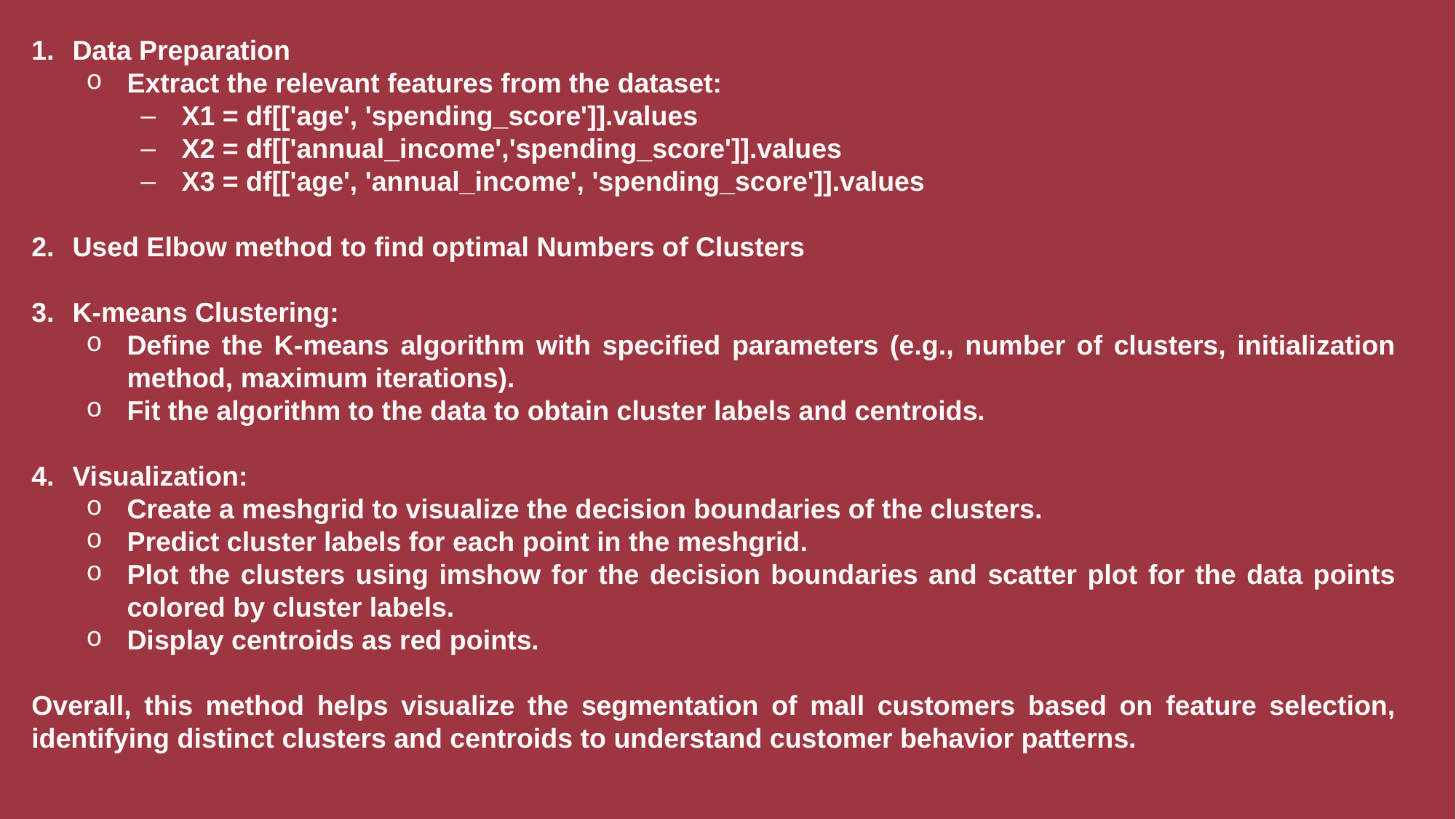

Data Preparation
Extract the relevant features from the dataset:
X1 = df[['age', 'spending_score']].values
X2 = df[['annual_income','spending_score']].values
X3 = df[['age', 'annual_income', 'spending_score']].values

Used Elbow method to find optimal Numbers of Clusters

K-means Clustering:
Define the K-means algorithm with specified parameters (e.g., number of clusters, initialization method, maximum iterations).
Fit the algorithm to the data to obtain cluster labels and centroids.

Visualization:
Create a meshgrid to visualize the decision boundaries of the clusters.
Predict cluster labels for each point in the meshgrid.
Plot the clusters using imshow for the decision boundaries and scatter plot for the data points colored by cluster labels.
Display centroids as red points.

Overall, this method helps visualize the segmentation of mall customers based on feature selection, identifying distinct clusters and centroids to understand customer behavior patterns.